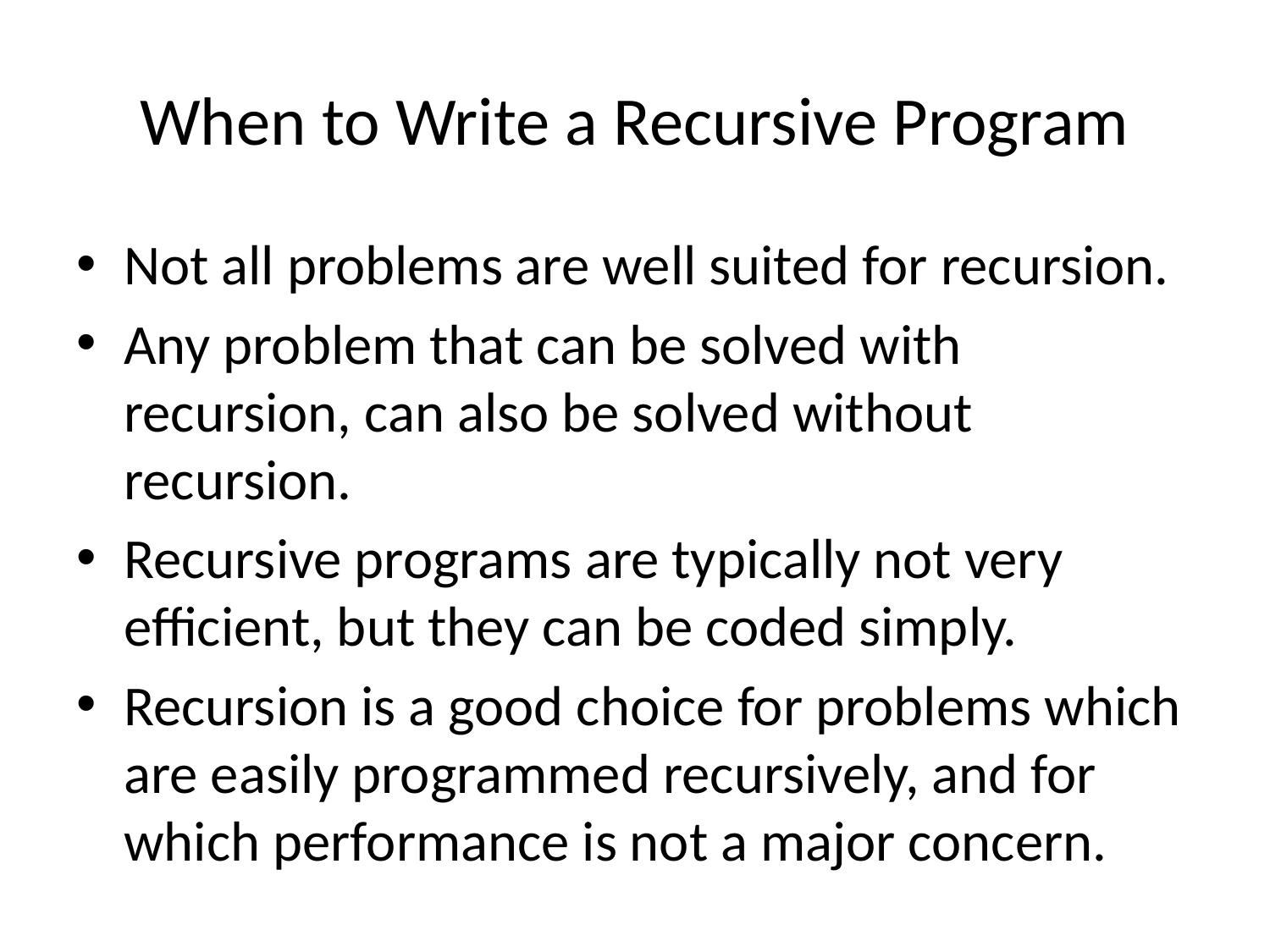

# When to Write a Recursive Program
Not all problems are well suited for recursion.
Any problem that can be solved with recursion, can also be solved without recursion.
Recursive programs are typically not very efficient, but they can be coded simply.
Recursion is a good choice for problems which are easily programmed recursively, and for which performance is not a major concern.